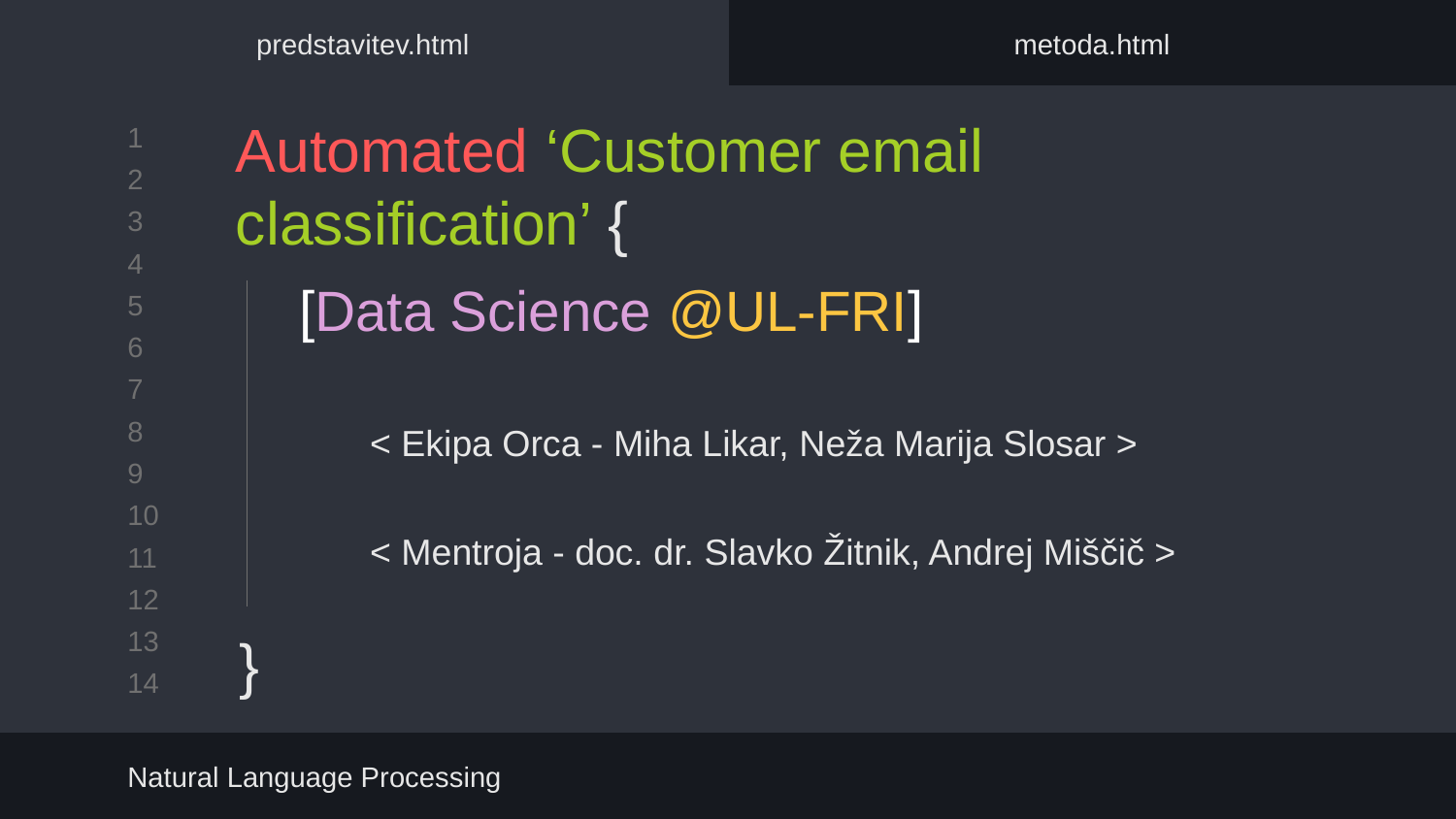

predstavitev.html
metoda.html
# Automated ‘Customer email classification’ {
}
[Data Science @UL-FRI]
< Ekipa Orca - Miha Likar, Neža Marija Slosar >
< Mentroja - doc. dr. Slavko Žitnik, Andrej Miščič >
Natural Language Processing